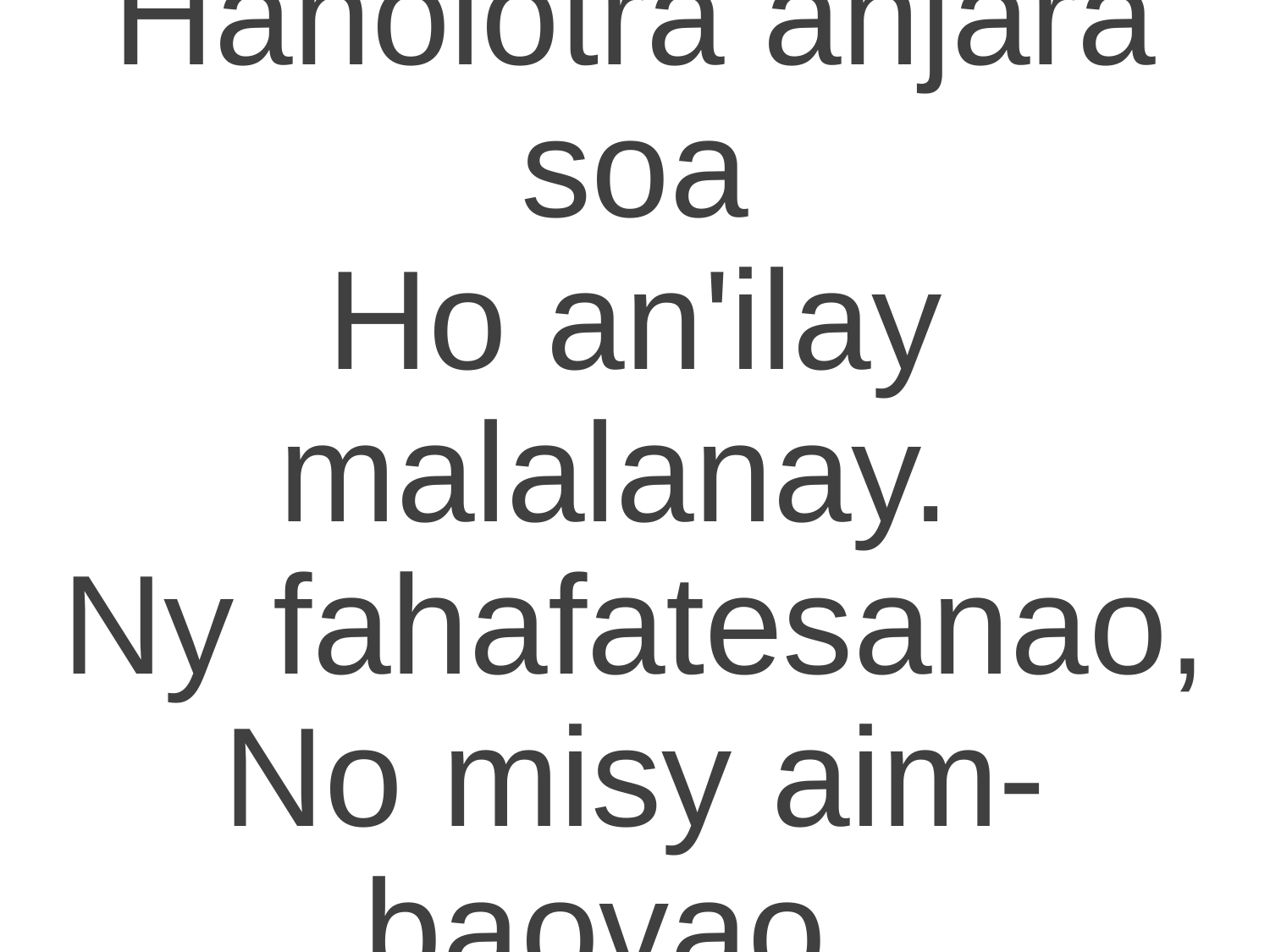

Hanolotra anjara soa
Ho an'ilay malalanay.
Ny fahafatesanao,
No misy aim-baovao,